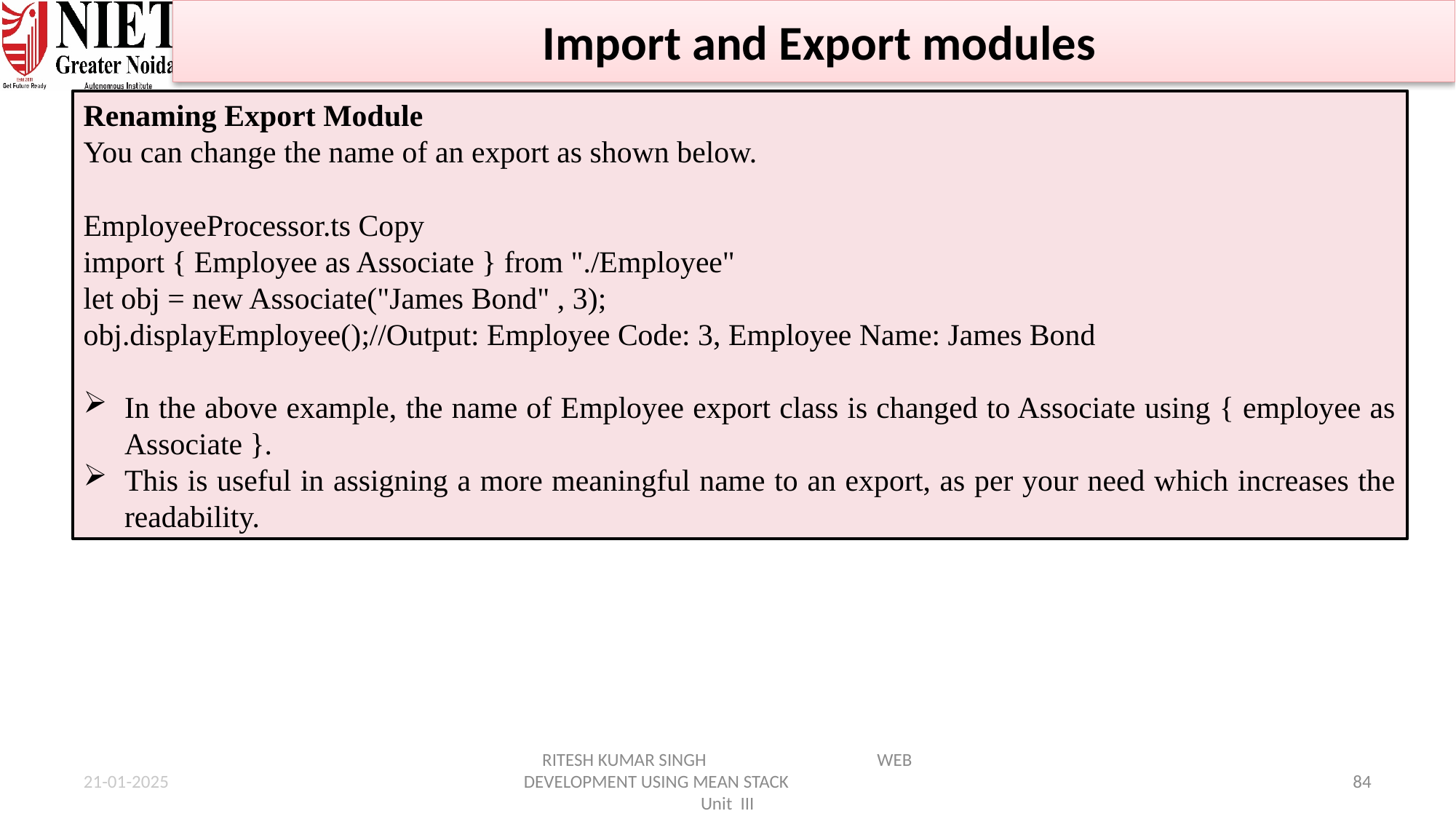

Import and Export modules
Renaming Export Module
You can change the name of an export as shown below.

EmployeeProcessor.ts Copy
import { Employee as Associate } from "./Employee"
let obj = new Associate("James Bond" , 3);
obj.displayEmployee();//Output: Employee Code: 3, Employee Name: James Bond

In the above example, the name of Employee export class is changed to Associate using { employee as Associate }.
This is useful in assigning a more meaningful name to an export, as per your need which increases the readability.

21-01-2025
RITESH KUMAR SINGH                                         WEB DEVELOPMENT USING MEAN STACK                                   Unit  III
84